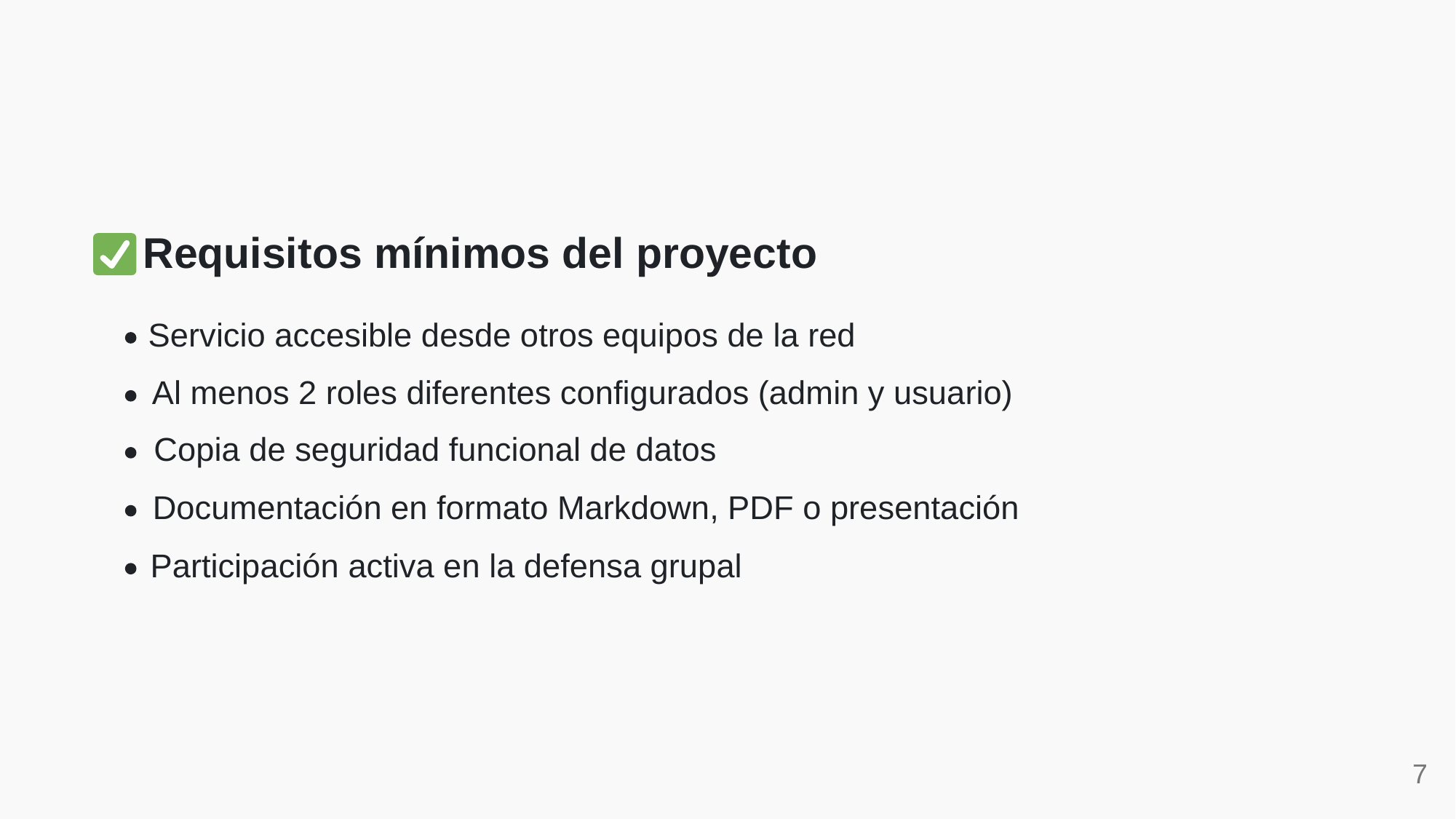

Requisitos mínimos del proyecto

Servicio accesible desde otros equipos de la red

Al menos 2 roles diferentes configurados (admin y usuario)

Copia de seguridad funcional de datos

Documentación en formato Markdown, PDF o presentación

Participación activa en la defensa grupal

7